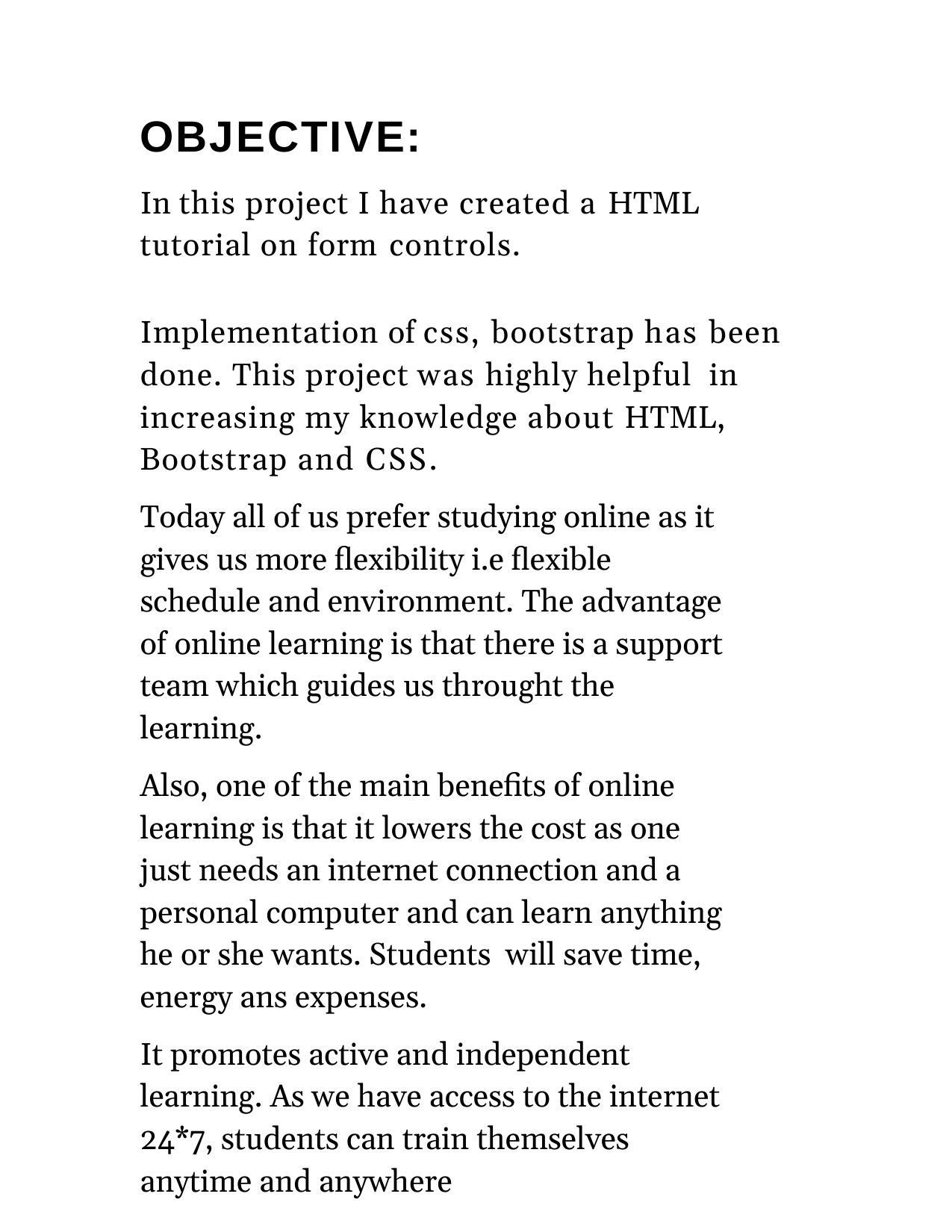

# OBJECTIVE:
In this project I have created a HTML  tutorial on form controls.

Implementation of css, bootstrap has been  done. This project was highly helpful  in  increasing my knowledge about HTML,  Bootstrap and CSS.
Today all of us prefer studying online as it gives us more flexibility i.e flexible schedule and environment. The advantage of online learning is that there is a support team which guides us throught the learning.
Also, one of the main benefits of online learning is that it lowers the cost as one just needs an internet connection and a personal computer and can learn anything he or she wants. Students  will save time, energy ans expenses.
It promotes active and independent learning. As we have access to the internet 24*7, students can train themselves anytime and anywhere